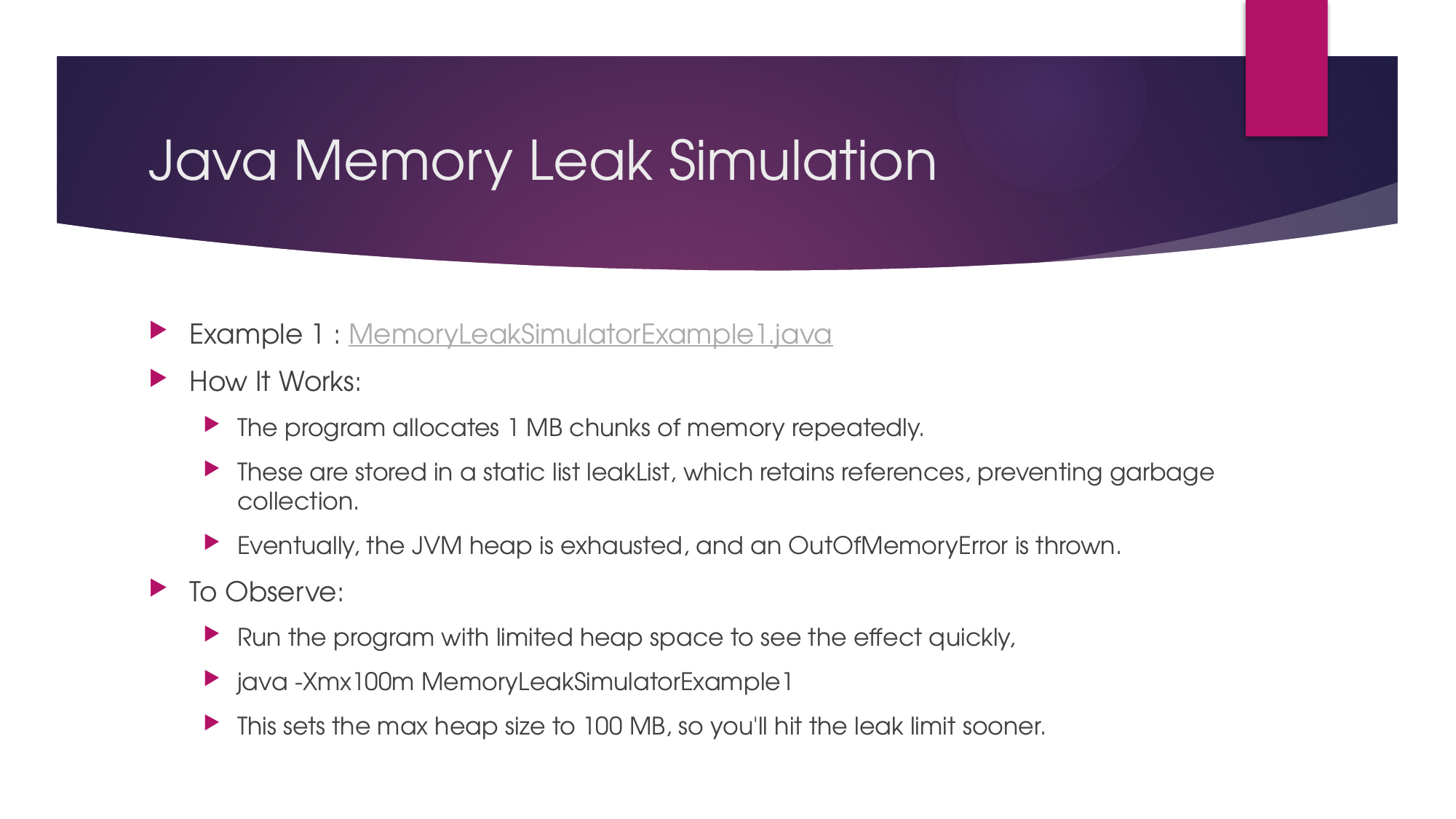

# Java Memory Leak Simulation
Example 1 : MemoryLeakSimulatorExample1.java
How It Works:
The program allocates 1 MB chunks of memory repeatedly.
These are stored in a static list leakList, which retains references, preventing garbage collection.
Eventually, the JVM heap is exhausted, and an OutOfMemoryError is thrown.
To Observe:
Run the program with limited heap space to see the effect quickly,
java -Xmx100m MemoryLeakSimulatorExample1
This sets the max heap size to 100 MB, so you'll hit the leak limit sooner.